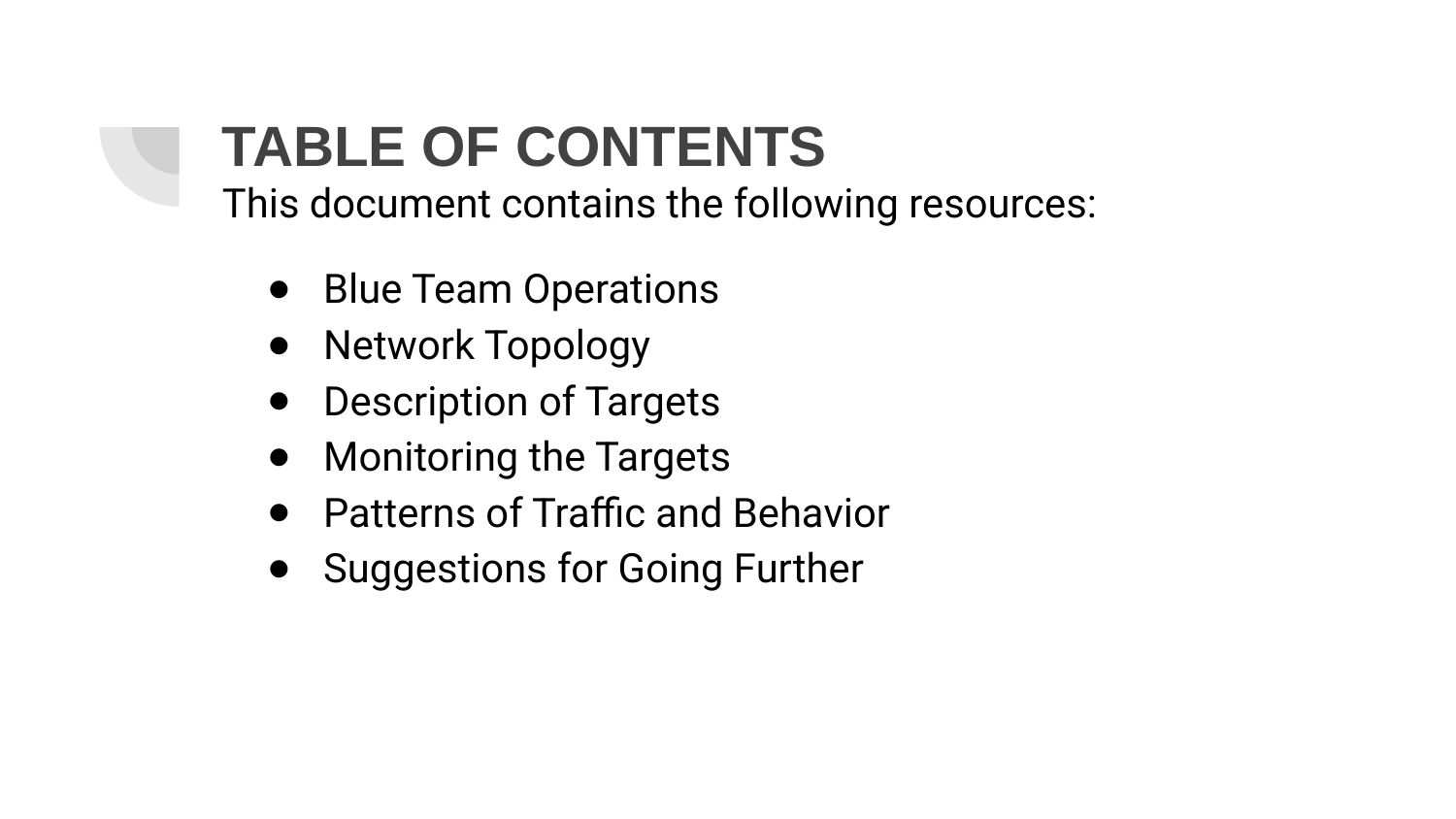

# TABLE OF CONTENTS
This document contains the following resources:

Blue Team Operations
Network Topology
Description of Targets
Monitoring the Targets
Patterns of Traffic and Behavior
Suggestions for Going Further